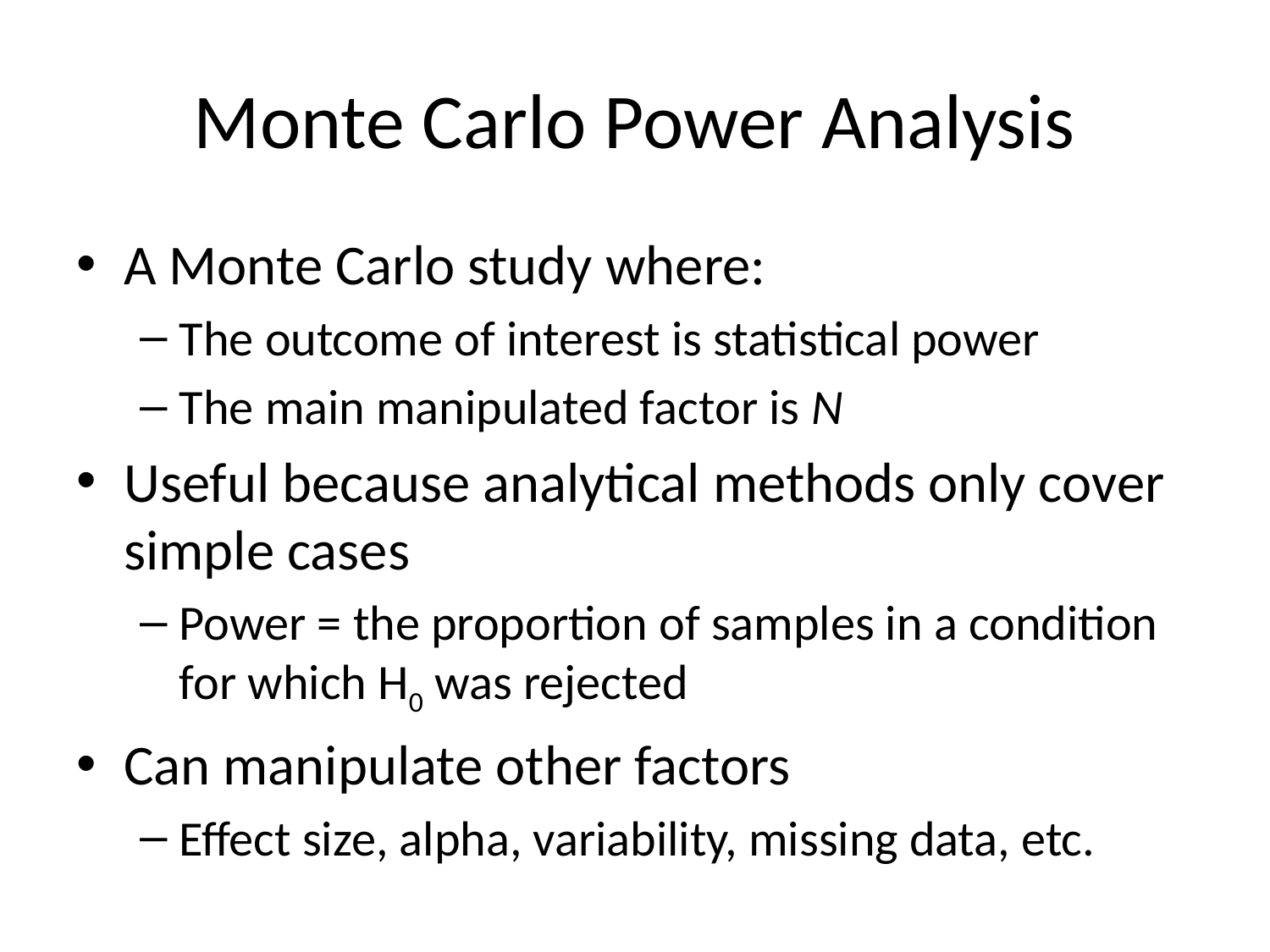

# Monte Carlo Power Analysis
A Monte Carlo study where:
The outcome of interest is statistical power
The main manipulated factor is N
Useful because analytical methods only cover simple cases
Power = the proportion of samples in a condition for which H0 was rejected
Can manipulate other factors
Effect size, alpha, variability, missing data, etc.